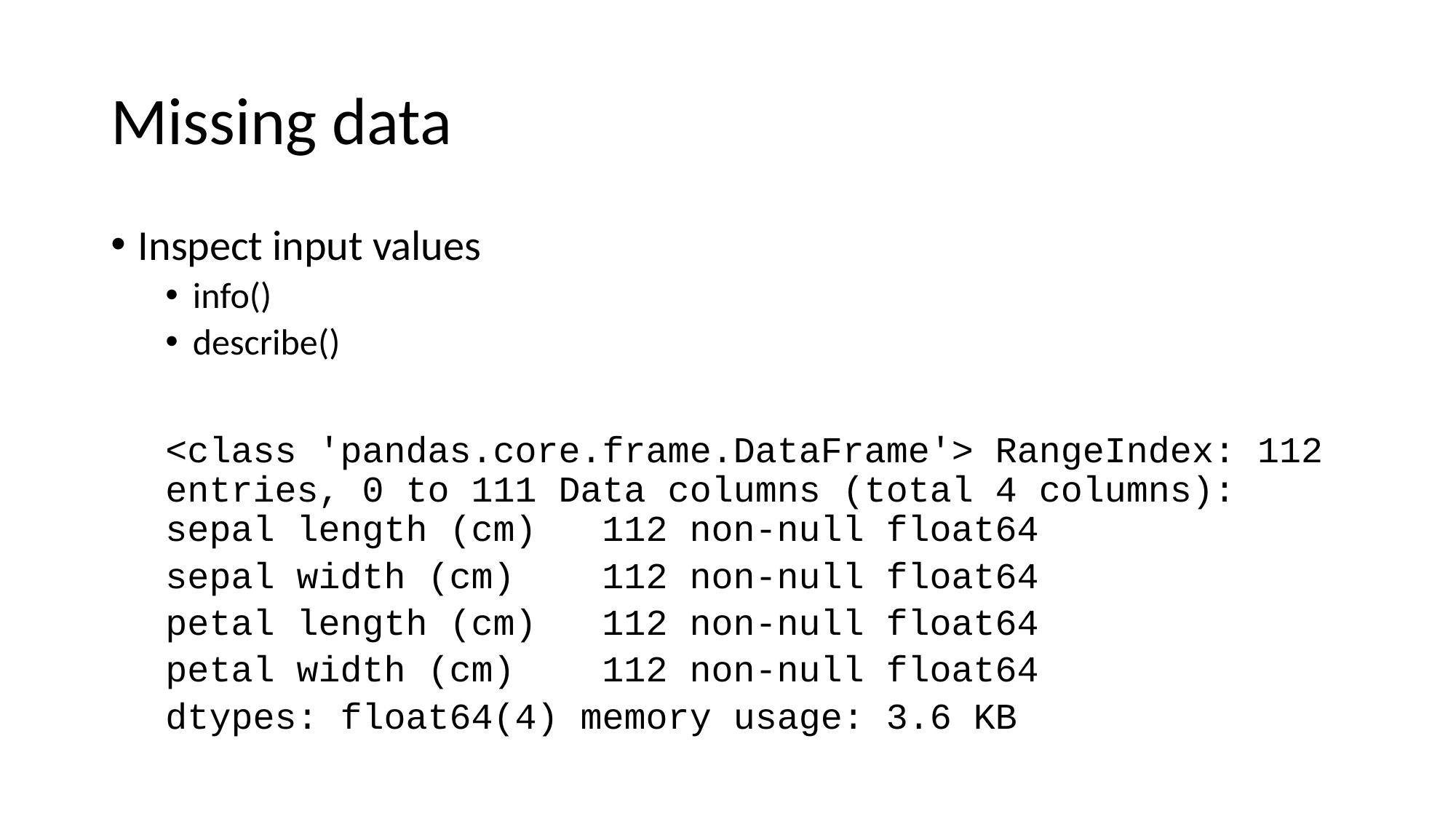

# Missing data
Inspect input values
info()
describe()

<class 'pandas.core.frame.DataFrame'> RangeIndex: 112 entries, 0 to 111 Data columns (total 4 columns): sepal length (cm)	112 non-null float64
sepal width (cm)	112 non-null float64
petal length (cm)	112 non-null float64
petal width (cm)	112 non-null float64
dtypes: float64(4) memory usage: 3.6 KB